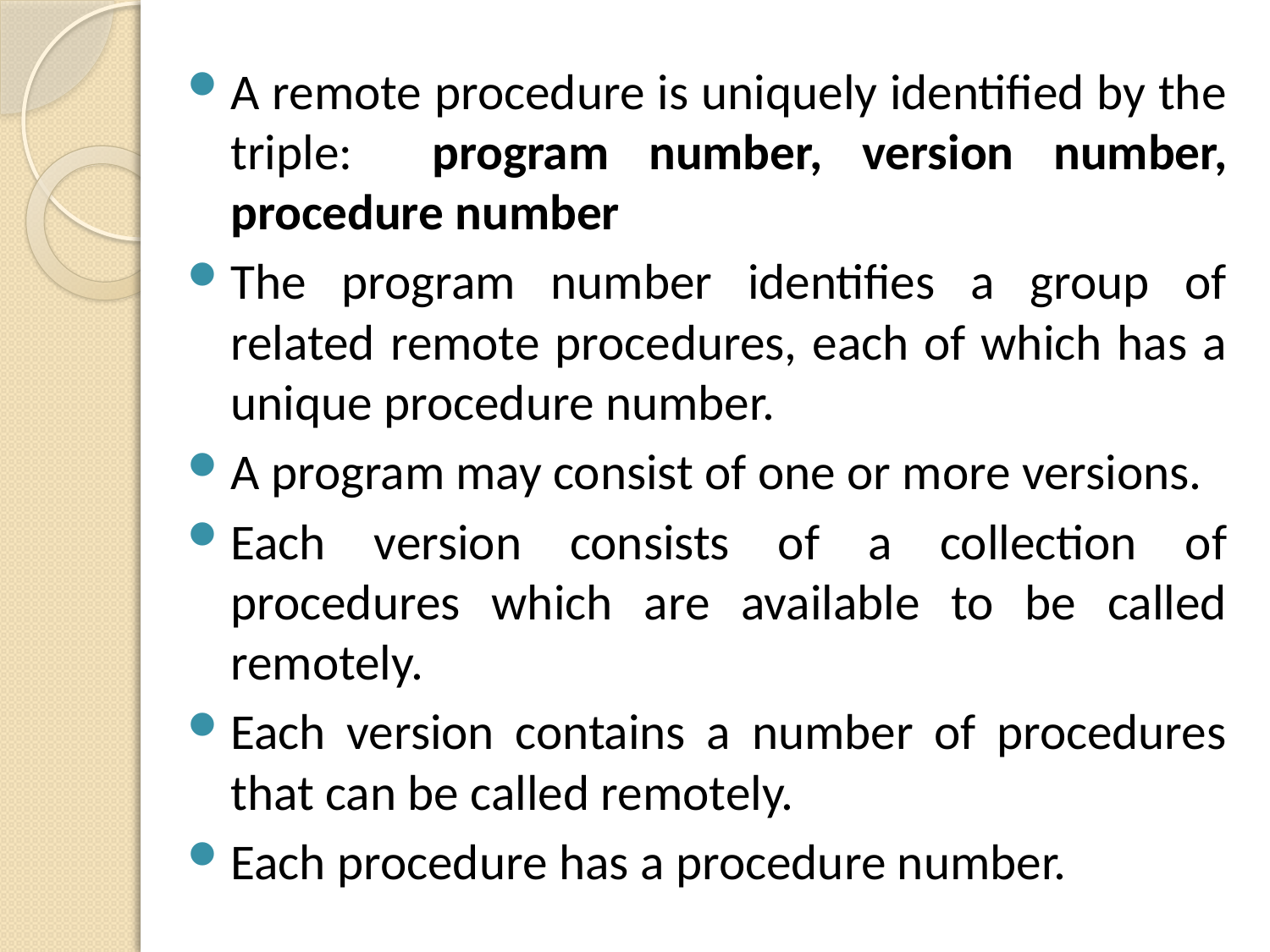

A remote procedure is uniquely identified by the triple:  program number, version number, procedure number
The program number identifies a group of related remote procedures, each of which has a unique procedure number.
A program may consist of one or more versions.
Each version consists of a collection of procedures which are available to be called remotely.
Each version contains a number of procedures that can be called remotely.
Each procedure has a procedure number.